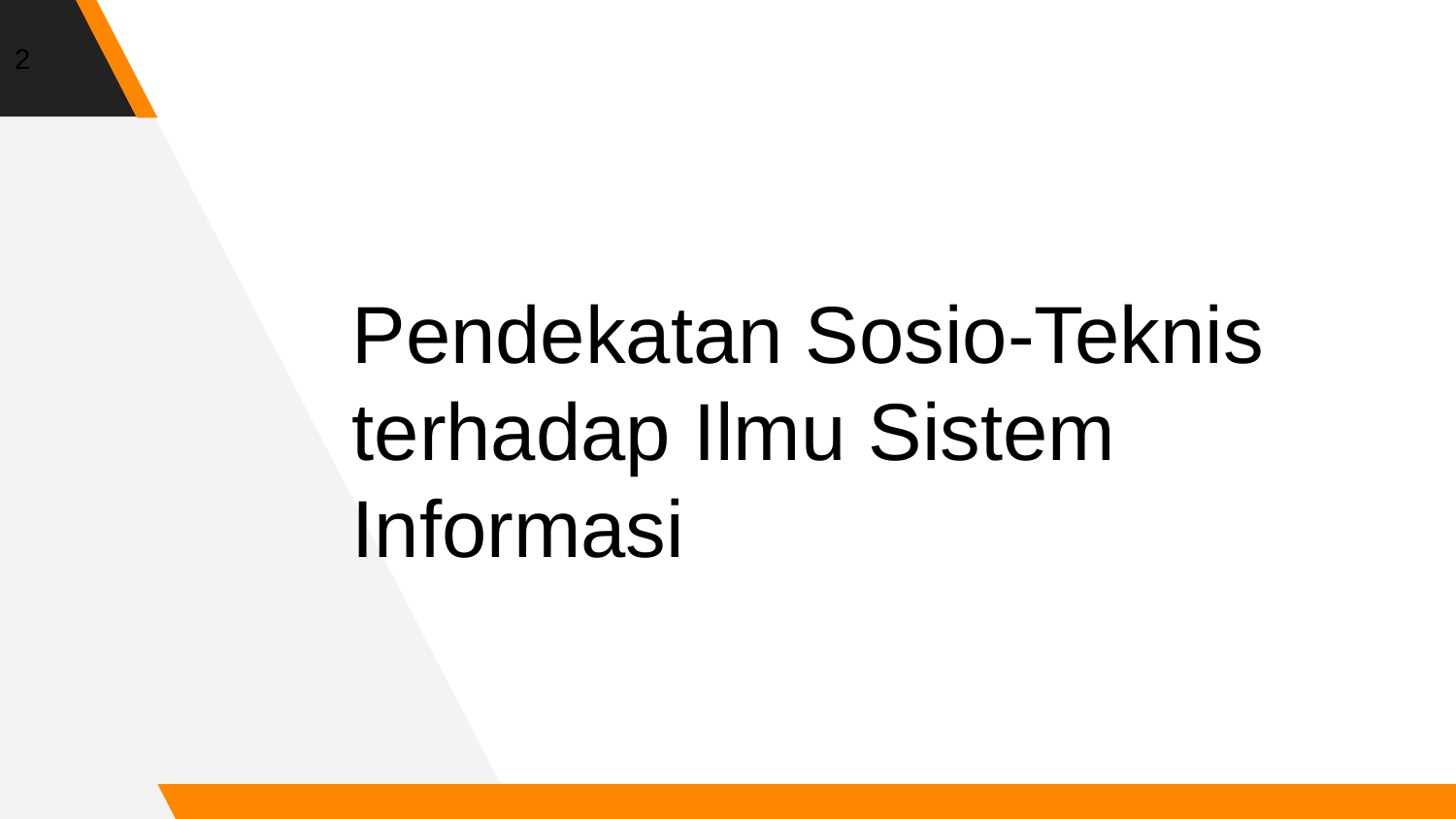

2
Pendekatan Sosio-Teknis terhadap Ilmu Sistem Informasi